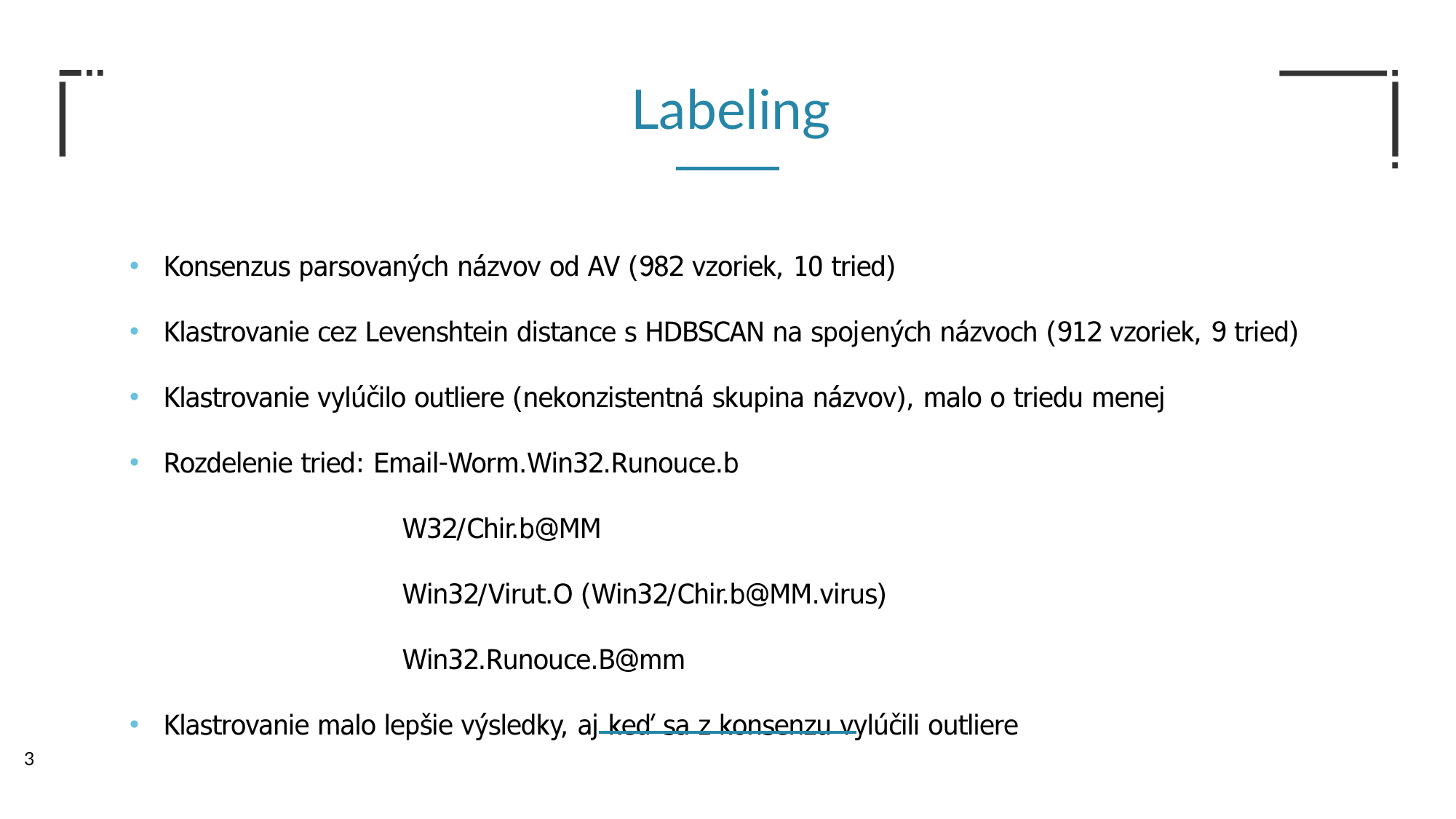

Labeling
Konsenzus parsovaných názvov od AV (982 vzoriek, 10 tried)
Klastrovanie cez Levenshtein distance s HDBSCAN na spojených názvoch (912 vzoriek, 9 tried)
Klastrovanie vylúčilo outliere (nekonzistentná skupina názvov), malo o triedu menej
Rozdelenie tried: Email-Worm.Win32.Runouce.b
		W32/Chir.b@MM
		Win32/Virut.O (Win32/Chir.b@MM.virus)
		Win32.Runouce.B@mm
Klastrovanie malo lepšie výsledky, aj keď sa z konsenzu vylúčili outliere